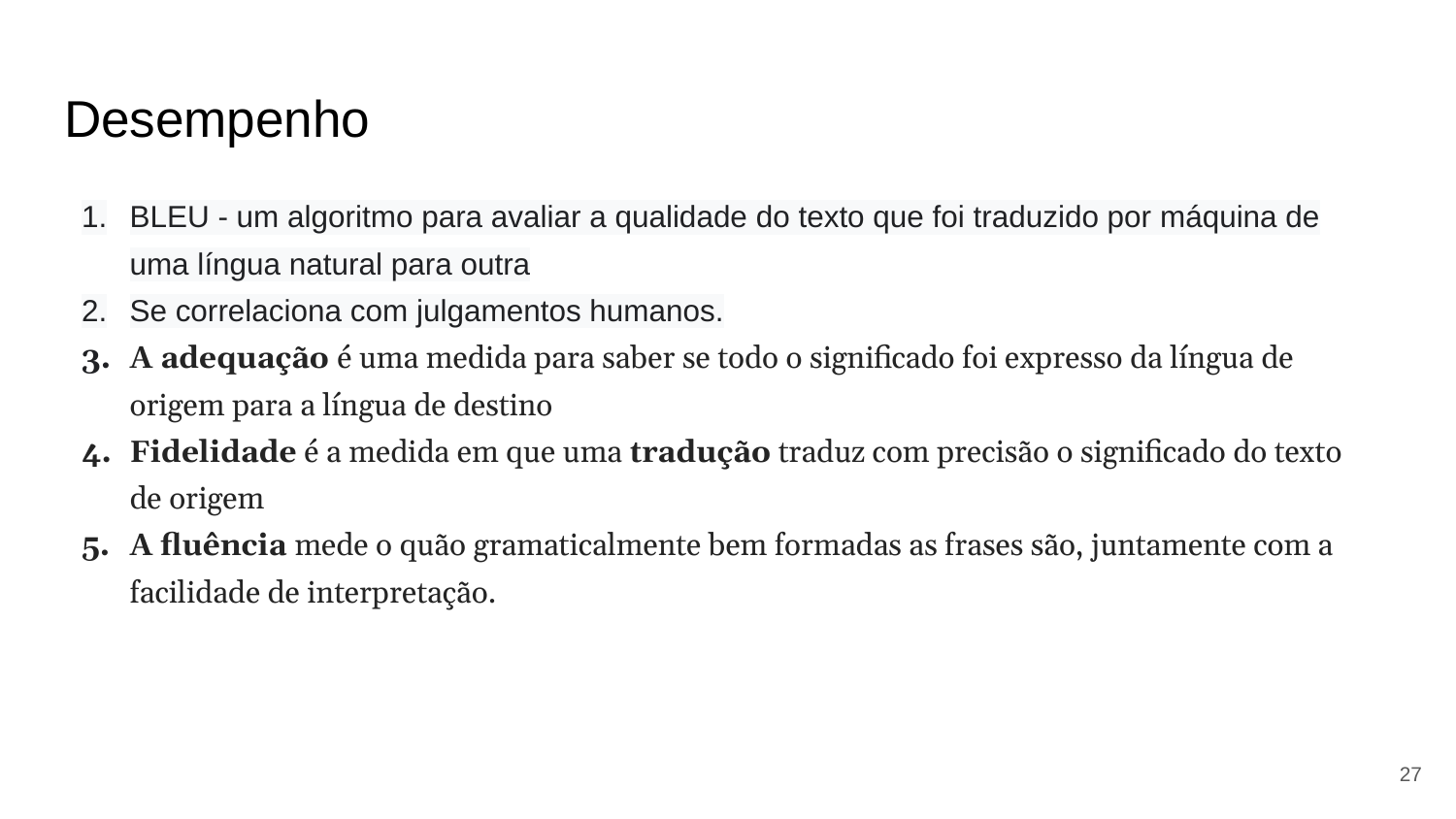

# Desempenho
BLEU - um algoritmo para avaliar a qualidade do texto que foi traduzido por máquina de uma língua natural para outra
Se correlaciona com julgamentos humanos.
A adequação é uma medida para saber se todo o significado foi expresso da língua de origem para a língua de destino
Fidelidade é a medida em que uma tradução traduz com precisão o significado do texto de origem
A fluência mede o quão gramaticalmente bem formadas as frases são, juntamente com a facilidade de interpretação.

27